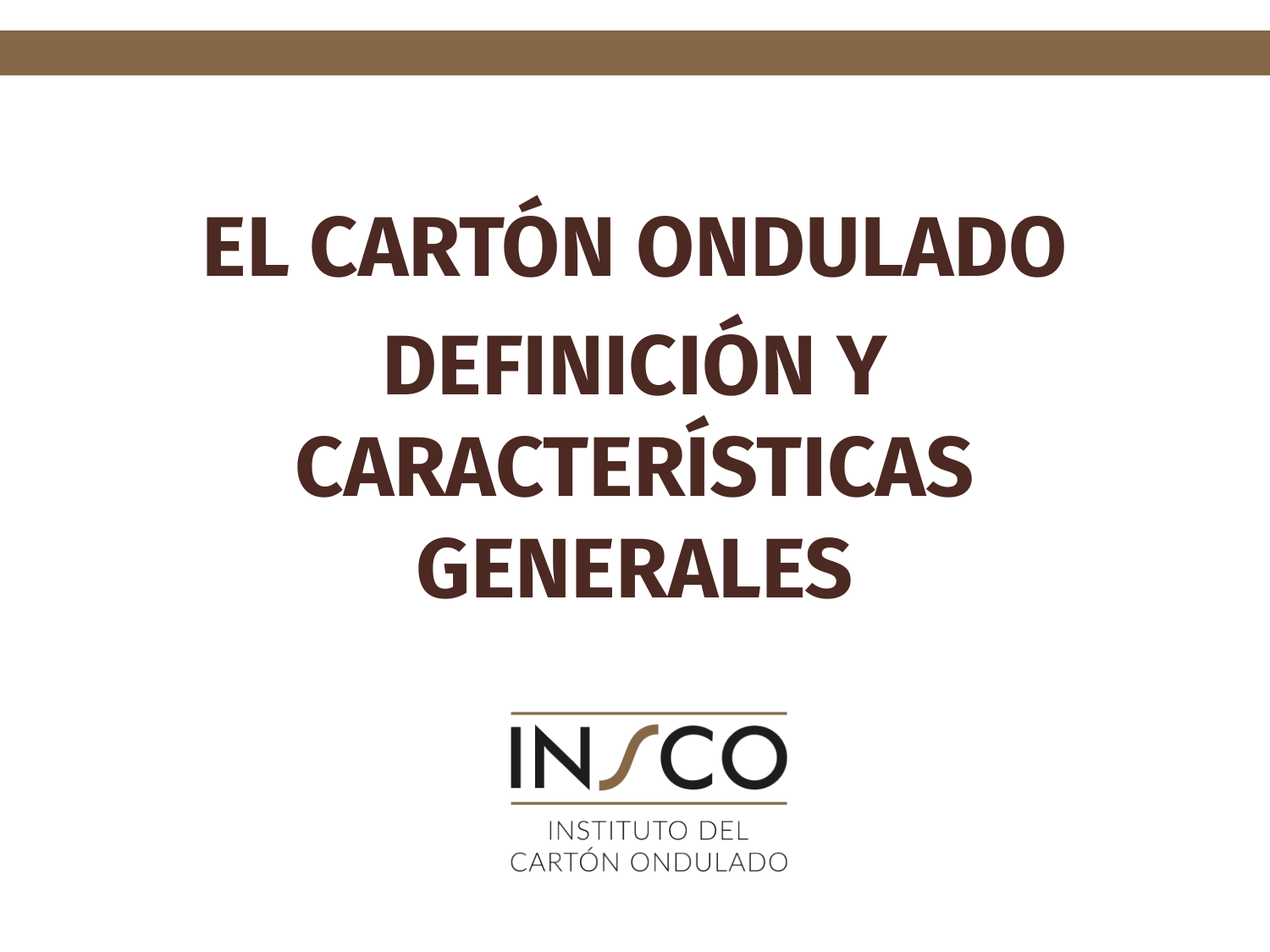

EL CARTÓN ONDULADO
DEFINICIÓN Y CARACTERÍSTICAS GENERALES